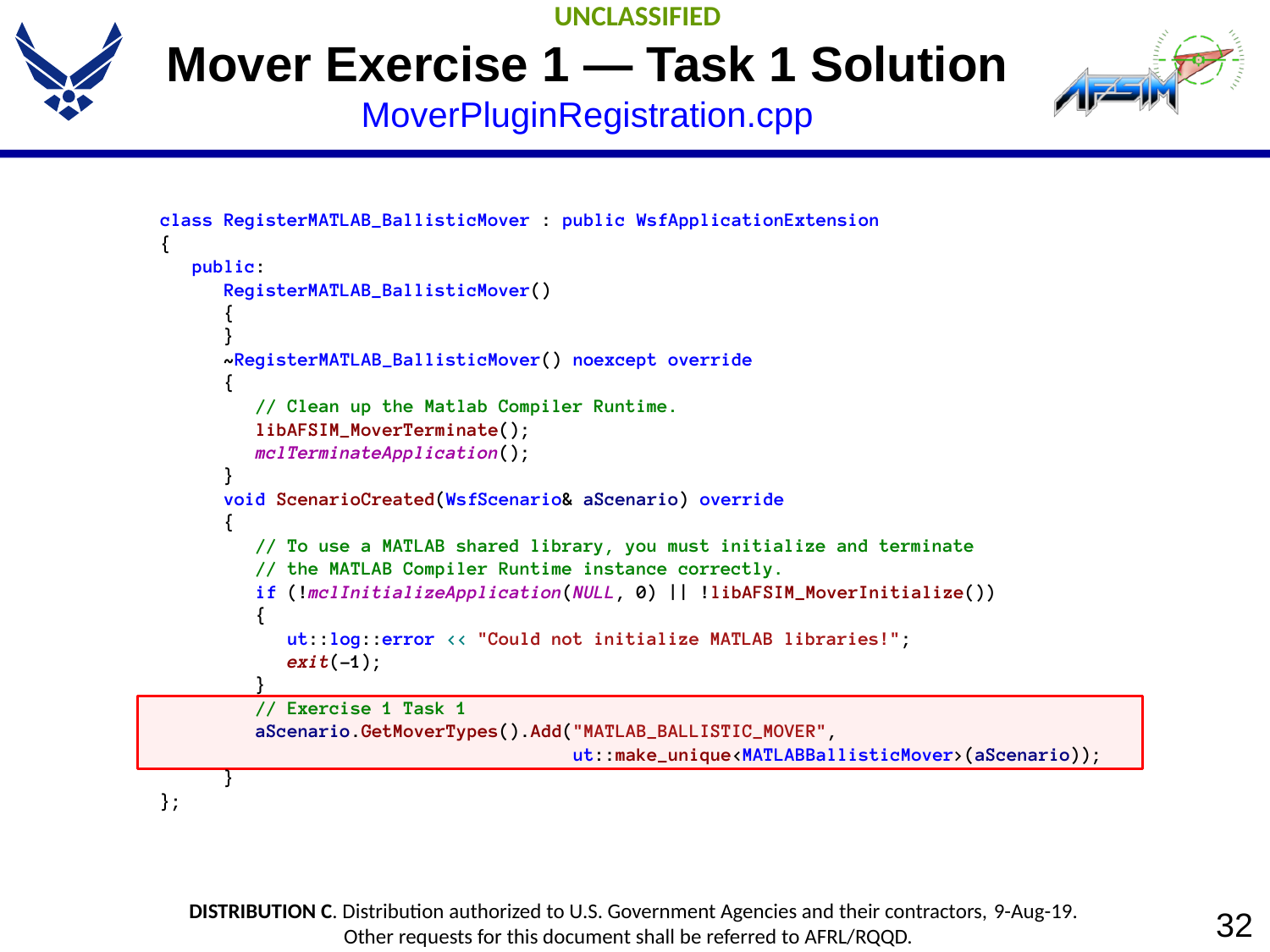

# Mover Exercise 1 — Task 1 Solution MoverPluginRegistration.cpp
class RegisterMATLAB_BallisticMover : public WsfApplicationExtension
{
   public:
      RegisterMATLAB_BallisticMover()
      {
      }
      ~RegisterMATLAB_BallisticMover() noexcept override
      {
         // Clean up the Matlab Compiler Runtime.
         libAFSIM_MoverTerminate();
         mclTerminateApplication();
      }
      void ScenarioCreated(WsfScenario& aScenario) override
      {
         // To use a MATLAB shared library, you must initialize and terminate
         // the MATLAB Compiler Runtime instance correctly.
         if (!mclInitializeApplication(NULL, 0) || !libAFSIM_MoverInitialize())
         {
            ut::log::error << "Could not initialize MATLAB libraries!";
            exit(-1);
         }
         // Exercise 1 Task 1
         aScenario.GetMoverTypes().Add("MATLAB_BALLISTIC_MOVER",
                                       ut::make_unique<MATLABBallisticMover>(aScenario));
      }
};